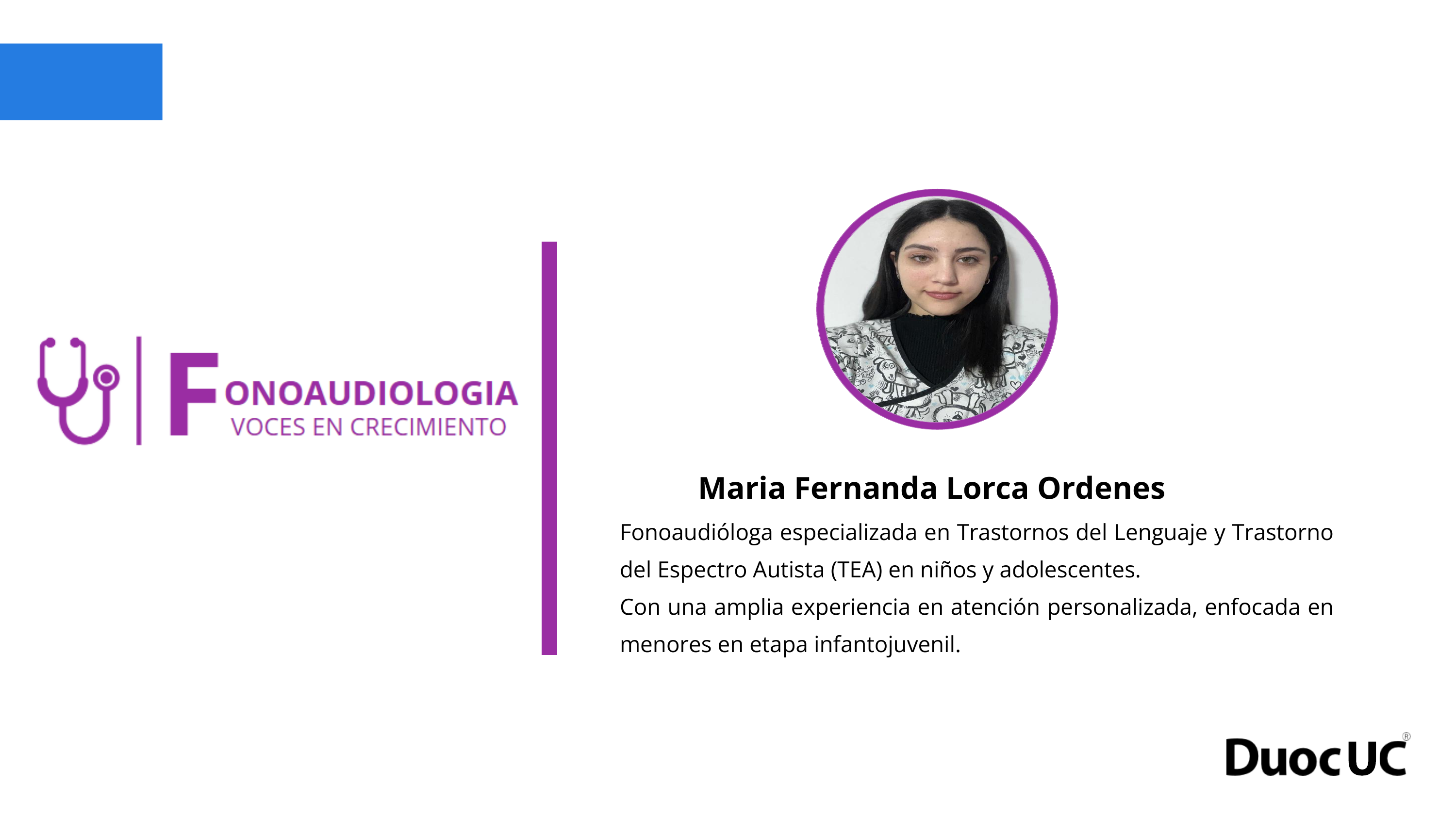

Maria Fernanda Lorca Ordenes

Fonoaudióloga especializada en Trastornos del Lenguaje y Trastorno del Espectro Autista (TEA) en niños y adolescentes.
Con una amplia experiencia en atención personalizada, enfocada en menores en etapa infantojuvenil.